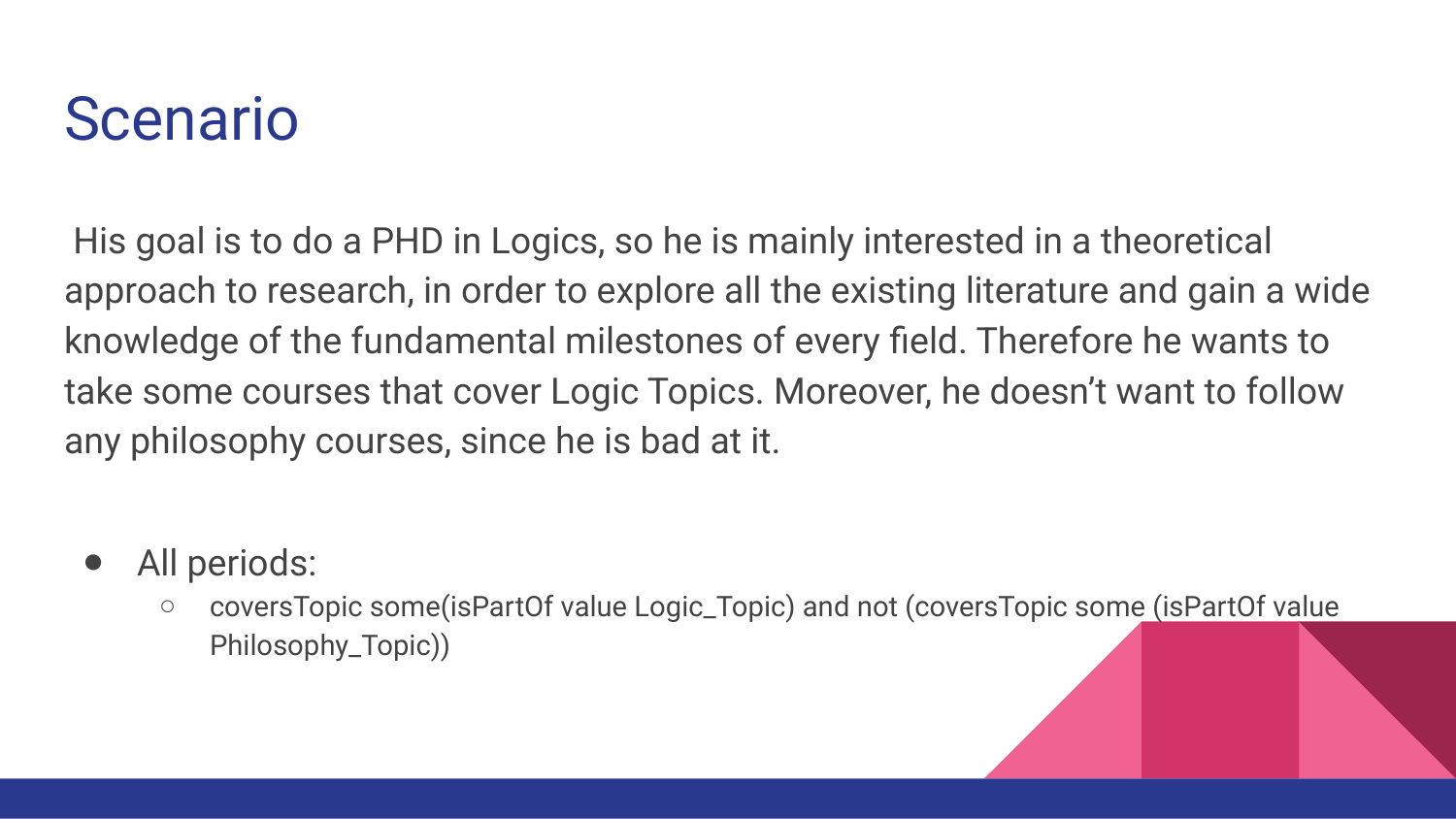

# Scenario
 His goal is to do a PHD in Logics, so he is mainly interested in a theoretical approach to research, in order to explore all the existing literature and gain a wide knowledge of the fundamental milestones of every field. Therefore he wants to take some courses that cover Logic Topics. Moreover, he doesn’t want to follow any philosophy courses, since he is bad at it.

All periods:
coversTopic some(isPartOf value Logic_Topic) and not (coversTopic some (isPartOf value Philosophy_Topic))